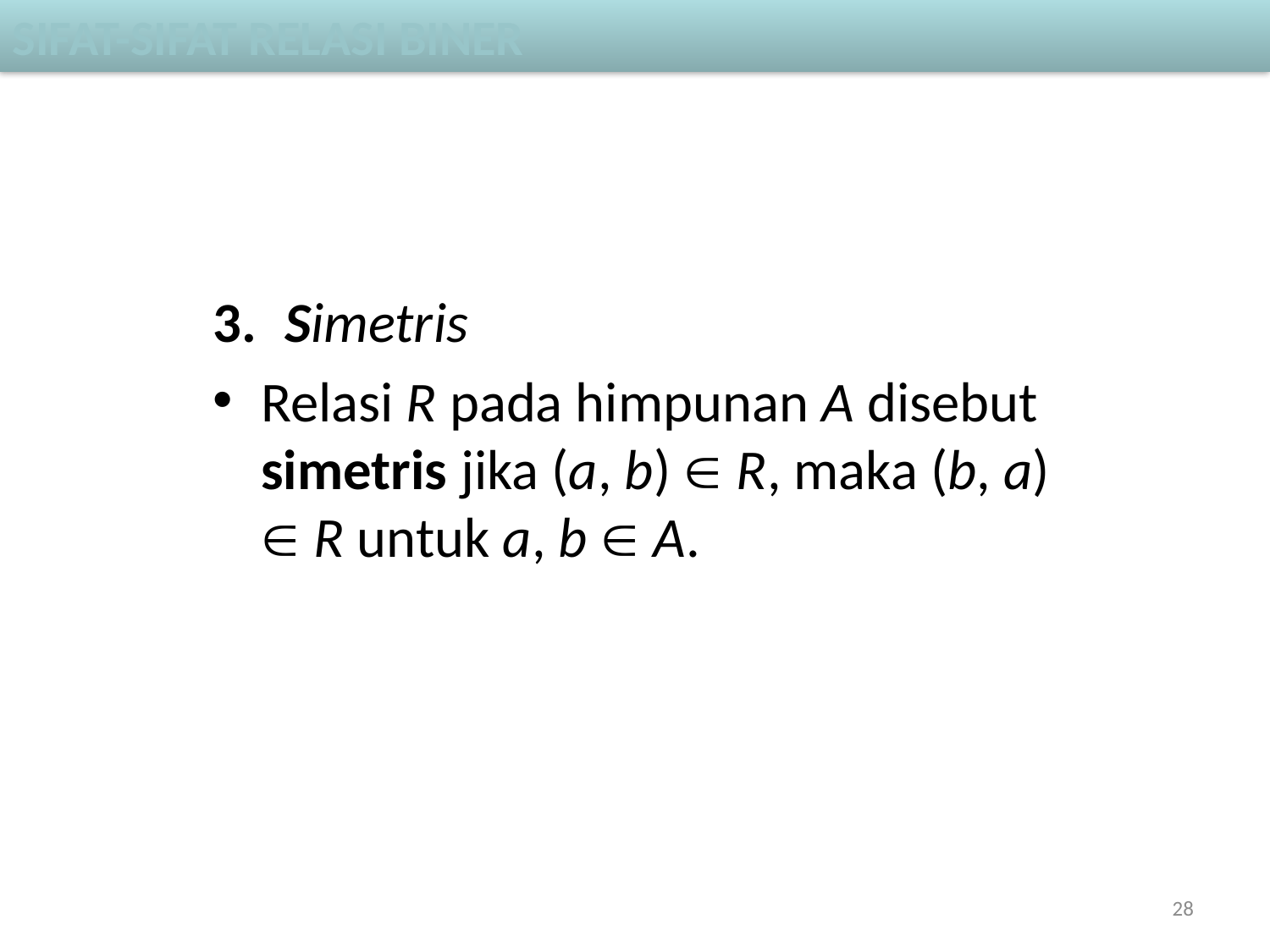

SIFAT-SIFAT RELASI BINER
3. 	Simetris
Relasi R pada himpunan A disebut simetris jika (a, b) ∈ R, maka (b, a) ∈ R untuk a, b ∈ A.
28